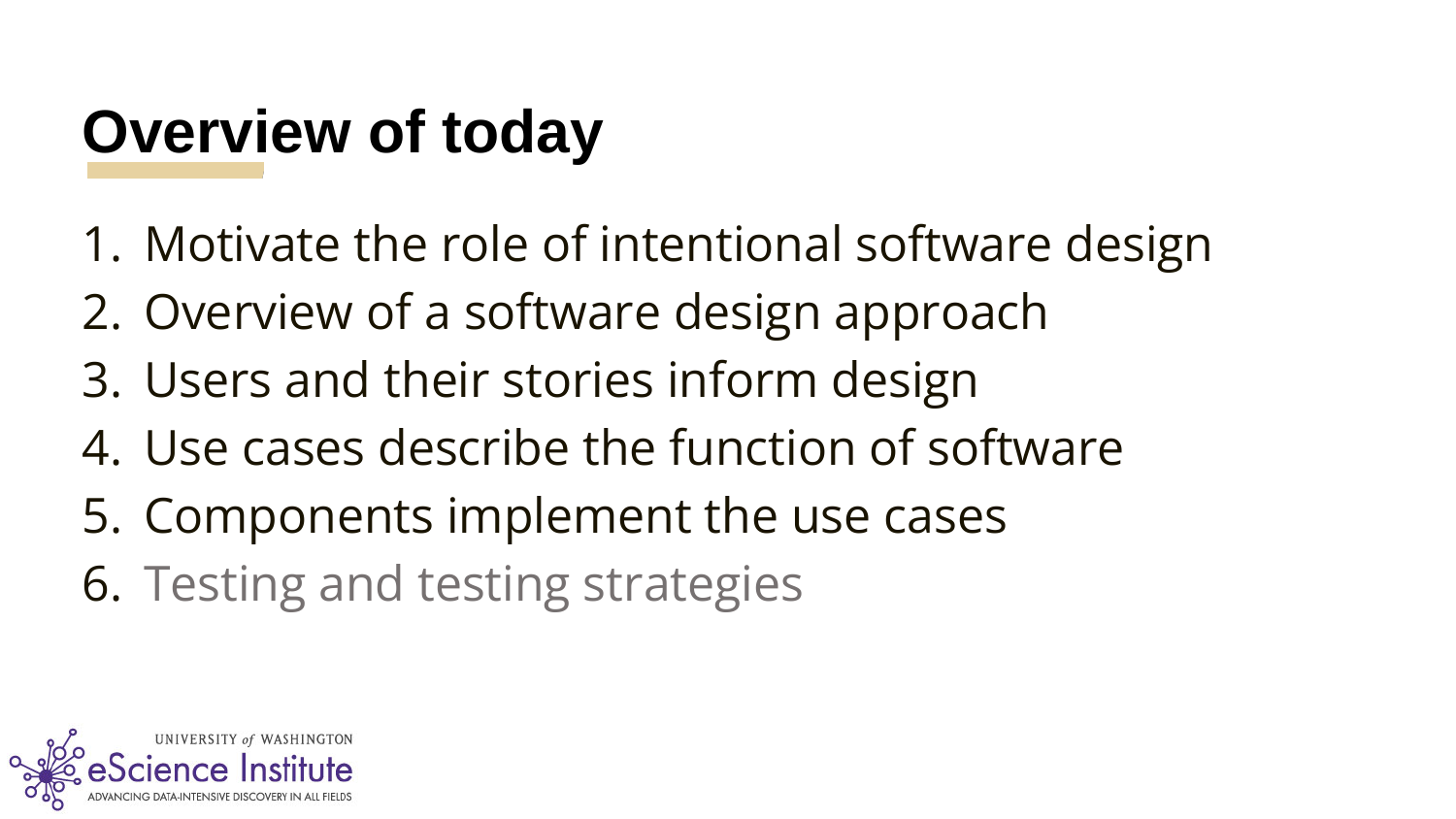

# Overview of today
Motivate the role of intentional software design
Overview of a software design approach
Users and their stories inform design
Use cases describe the function of software
Components implement the use cases
Testing and testing strategies